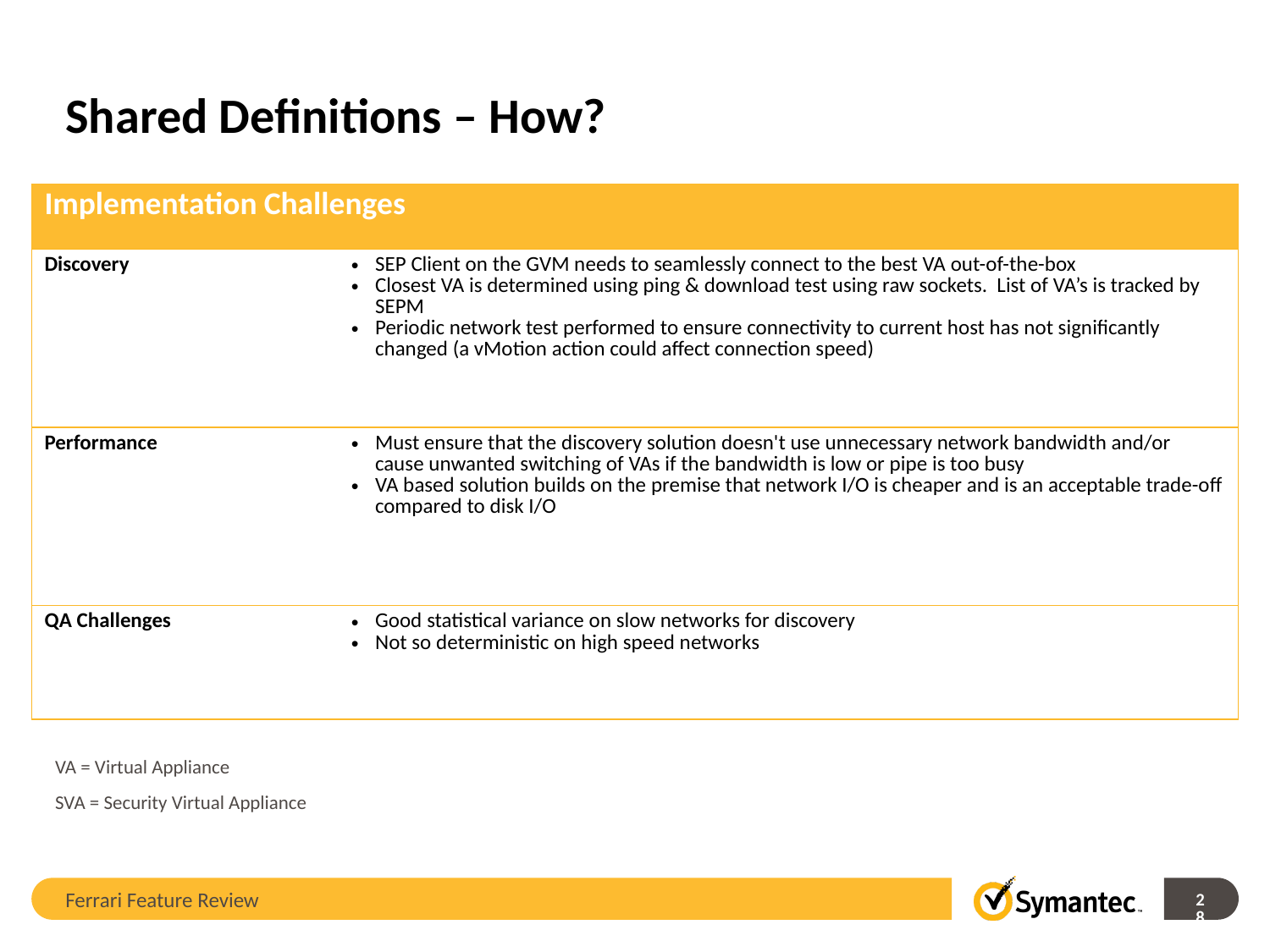

# Shared Definitions – How?
| Implementation Challenges |  |
| --- | --- |
| Discovery | SEP Client on the GVM needs to seamlessly connect to the best VA out-of-the-box Closest VA is determined using ping & download test using raw sockets. List of VA’s is tracked by SEPM Periodic network test performed to ensure connectivity to current host has not significantly changed (a vMotion action could affect connection speed) |
| Performance | Must ensure that the discovery solution doesn't use unnecessary network bandwidth and/or cause unwanted switching of VAs if the bandwidth is low or pipe is too busy VA based solution builds on the premise that network I/O is cheaper and is an acceptable trade-off compared to disk I/O |
| QA Challenges | Good statistical variance on slow networks for discovery Not so deterministic on high speed networks |
VA = Virtual Appliance
SVA = Security Virtual Appliance
Ferrari Feature Review
28